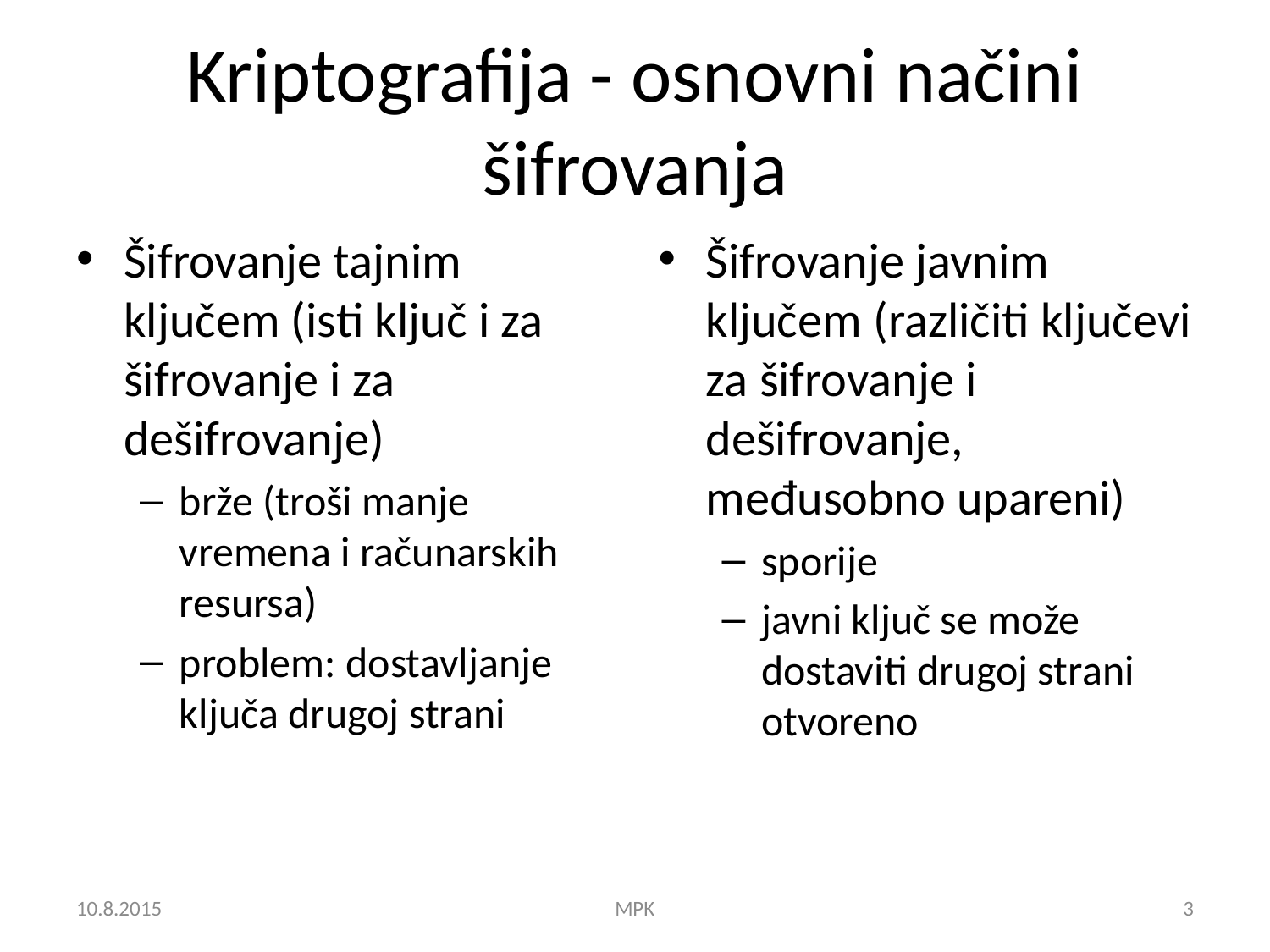

# Kriptografija - osnovni načini šifrovanja
Šifrovanje tajnim ključem (isti ključ i za šifrovanje i za dešifrovanje)
brže (troši manje vremena i računarskih resursa)
problem: dostavljanje ključa drugoj strani
Šifrovanje javnim ključem (različiti ključevi za šifrovanje i dešifrovanje, međusobno upareni)
sporije
javni ključ se može dostaviti drugoj strani otvoreno
10.8.2015
MPK
3